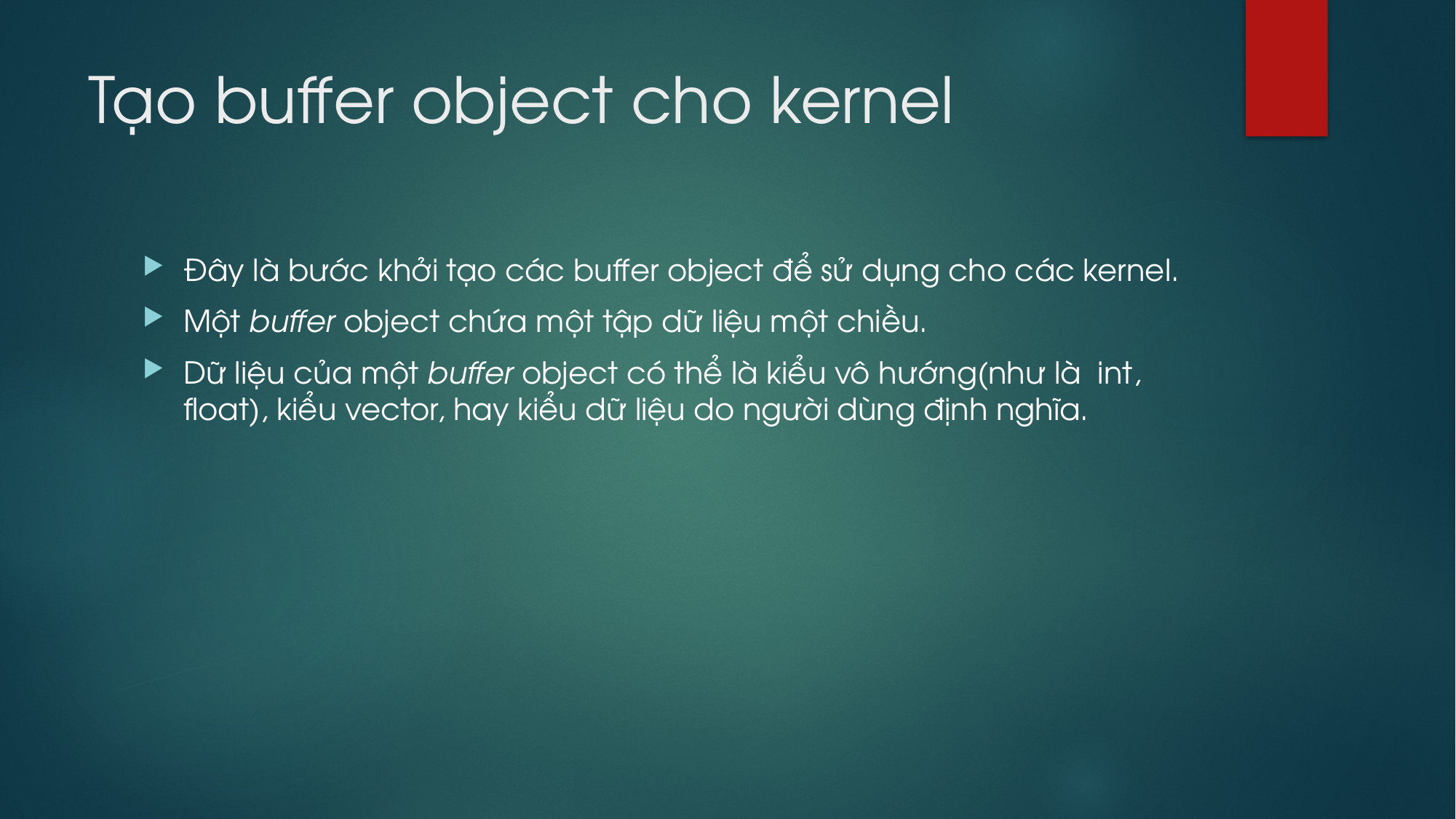

# Tạo buffer object cho kernel
Đây là bước khởi tạo các buffer object để sử dụng cho các kernel.
Một buffer object chứa một tập dữ liệu một chiều.
Dữ liệu của một buffer object có thể là kiểu vô hướng(như là  int, float), kiểu vector, hay kiểu dữ liệu do người dùng định nghĩa.